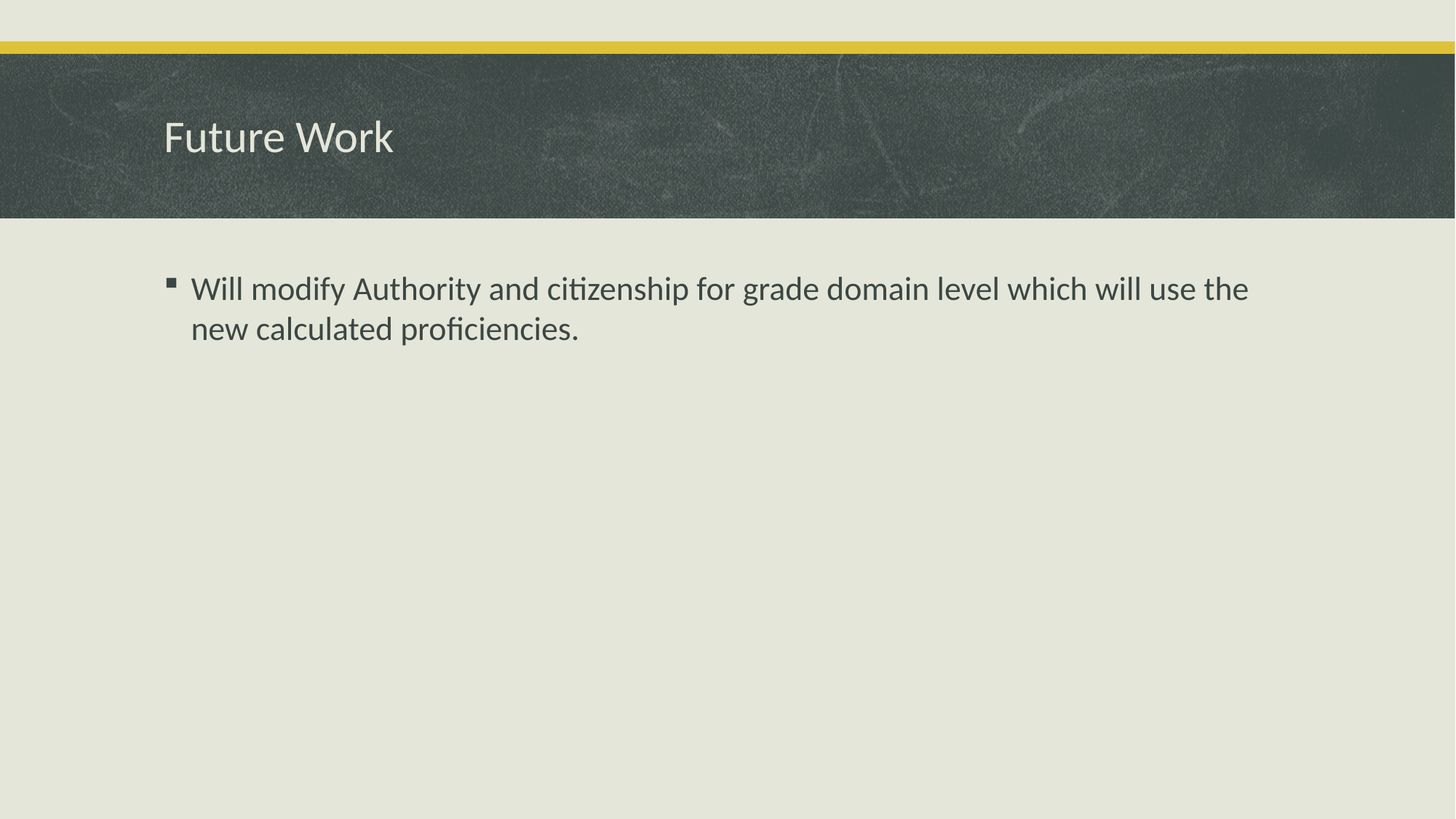

# Future Work
Will modify Authority and citizenship for grade domain level which will use the new calculated proficiencies.